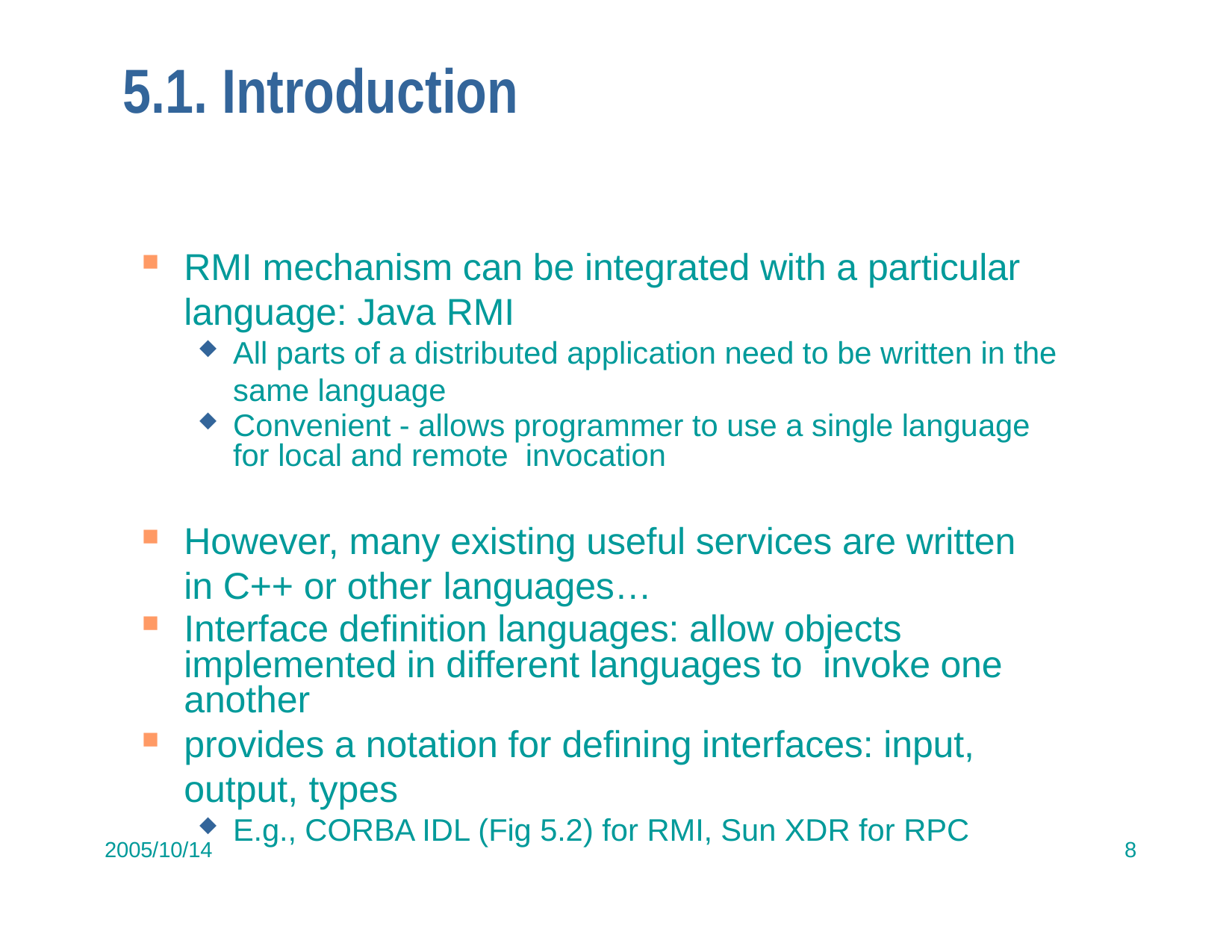

# 5.1. Introduction

RMI mechanism can be integrated with a particular language: Java RMI
All parts of a distributed application need to be written in the same language
Convenient - allows programmer to use a single language for local and remote  invocation

However, many existing useful services are written in C++ or other languages…
Interface definition languages: allow objects implemented in different languages to  invoke one another
provides a notation for defining interfaces: input, output, types
E.g., CORBA IDL (Fig 5.2) for RMI, Sun XDR for RPC
2005/10/14
8